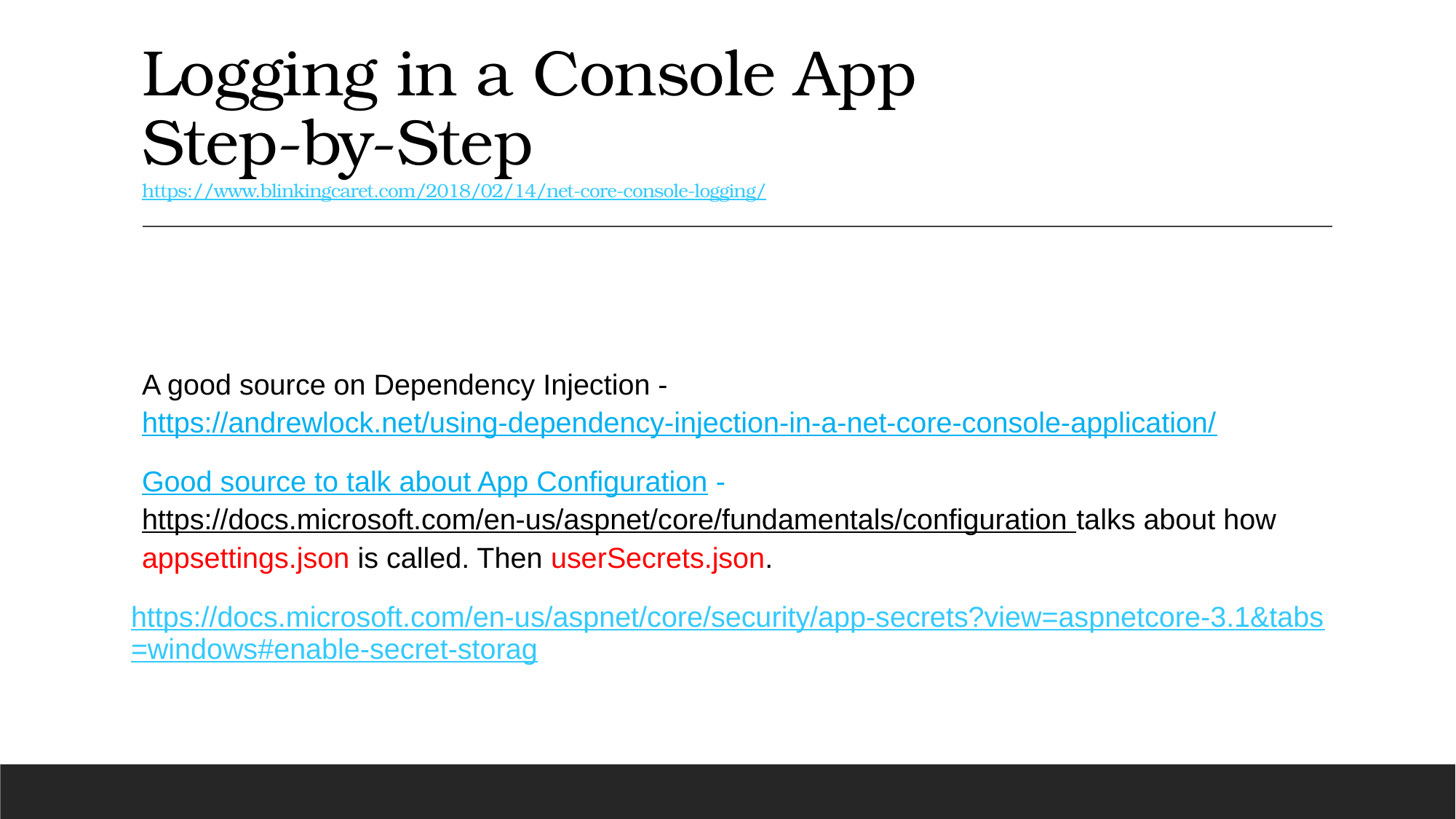

# Logging in a Console App Step-by-Step https://www.blinkingcaret.com/2018/02/14/net-core-console-logging/
A good source on Dependency Injection - https://andrewlock.net/using-dependency-injection-in-a-net-core-console-application/
Good source to talk about App Configuration - https://docs.microsoft.com/en-us/aspnet/core/fundamentals/configuration talks about how appsettings.json is called. Then userSecrets.json.
https://docs.microsoft.com/en-us/aspnet/core/security/app-secrets?view=aspnetcore-3.1&tabs=windows#enable-secret-storag